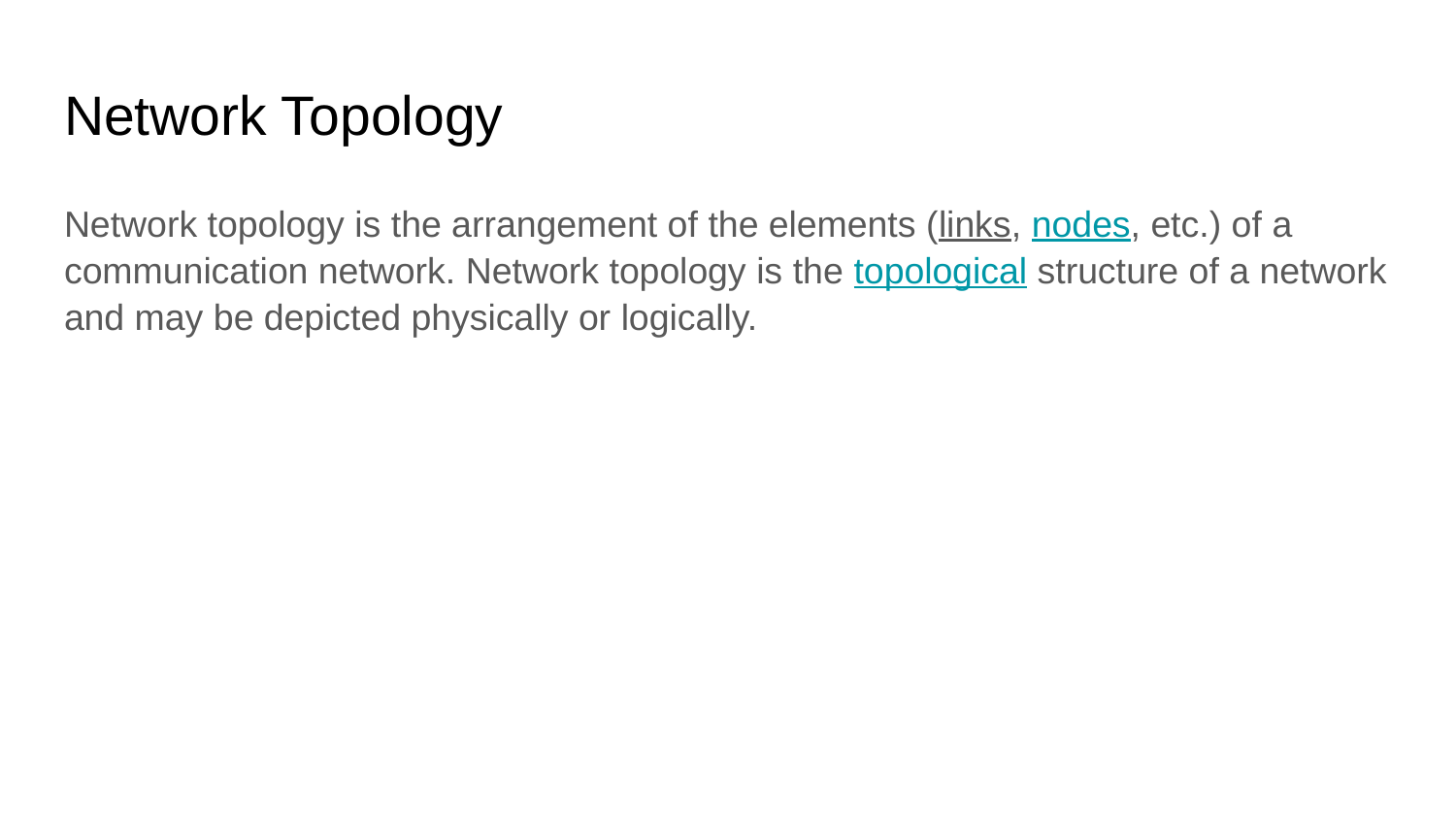

# Network Topology

Network topology is the arrangement of the elements (links, nodes, etc.) of a communication network. Network topology is the topological structure of a network and may be depicted physically or logically.